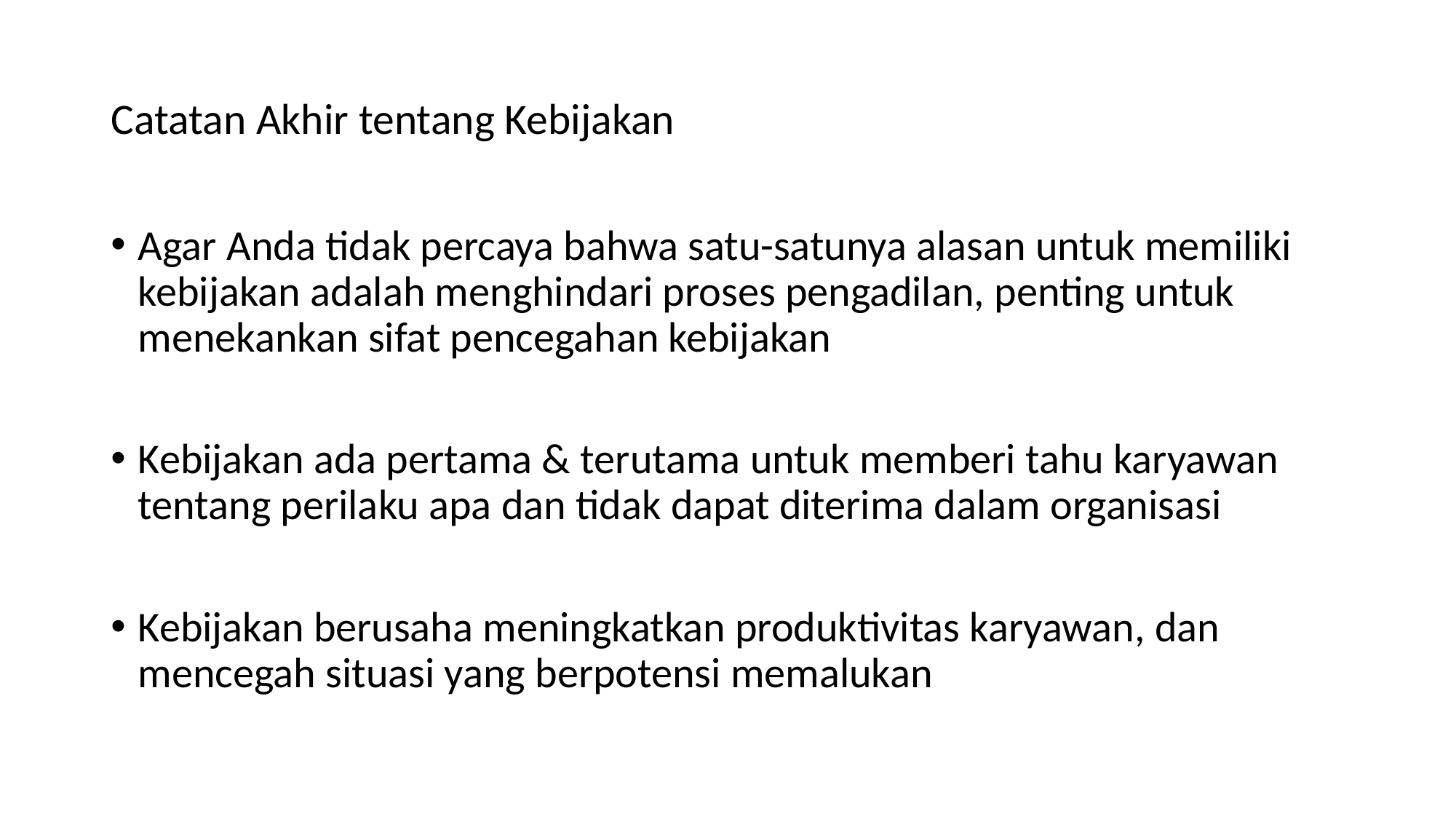

# Catatan Akhir tentang Kebijakan
Agar Anda tidak percaya bahwa satu-satunya alasan untuk memiliki kebijakan adalah menghindari proses pengadilan, penting untuk menekankan sifat pencegahan kebijakan

Kebijakan ada pertama & terutama untuk memberi tahu karyawan tentang perilaku apa dan tidak dapat diterima dalam organisasi

Kebijakan berusaha meningkatkan produktivitas karyawan, dan mencegah situasi yang berpotensi memalukan